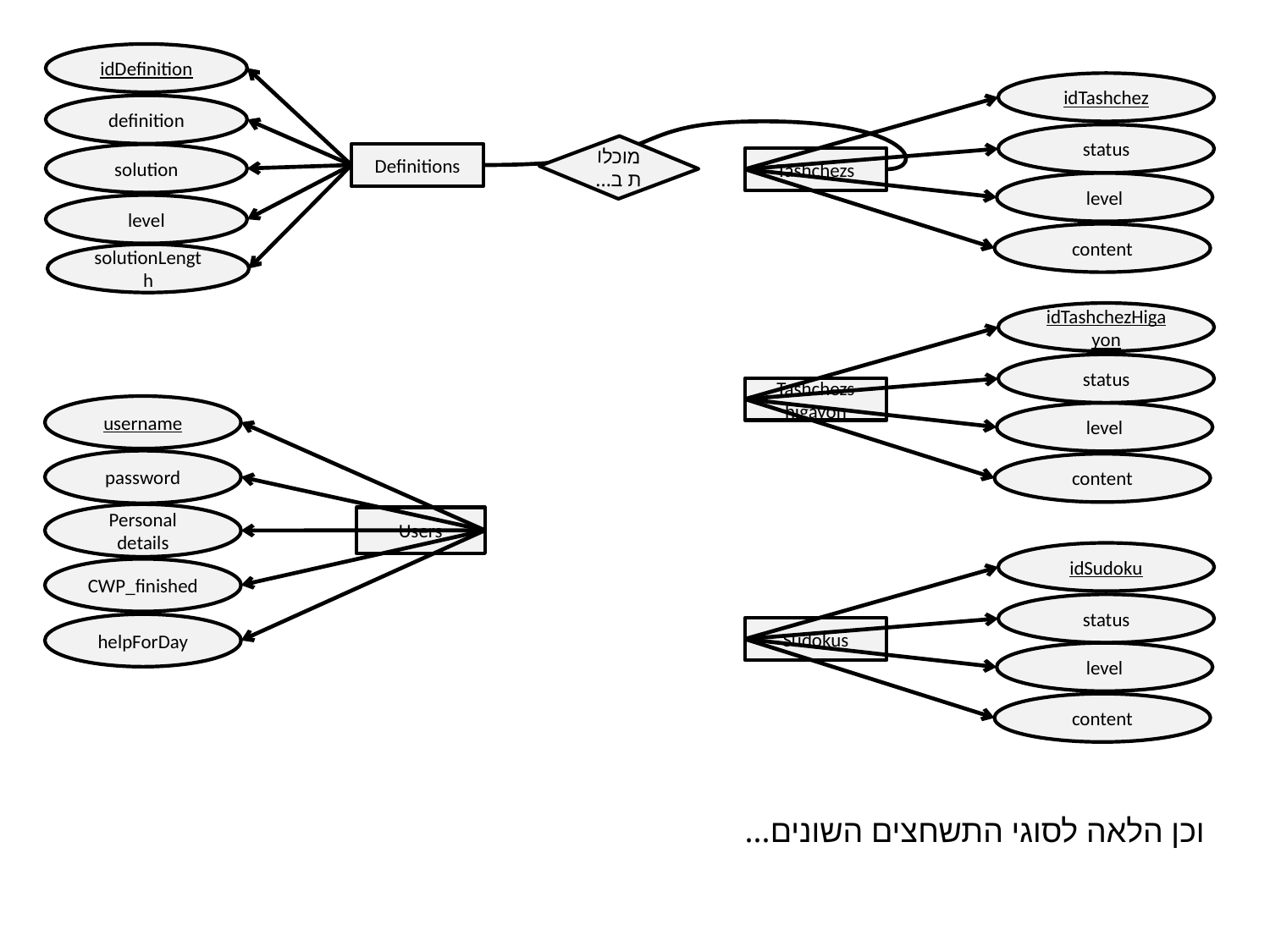

idDefinition
definition
Definitions
solution
level
solutionLength
idTashchez
status
מוכלות ב...
Tashchezs
level
content
idTashchezHigayon
status
Tashchezs higayon
username
level
password
content
Personal details
Users
idSudoku
CWP_finished
status
helpForDay
Sudokus
level
content
וכן הלאה לסוגי התשחצים השונים...